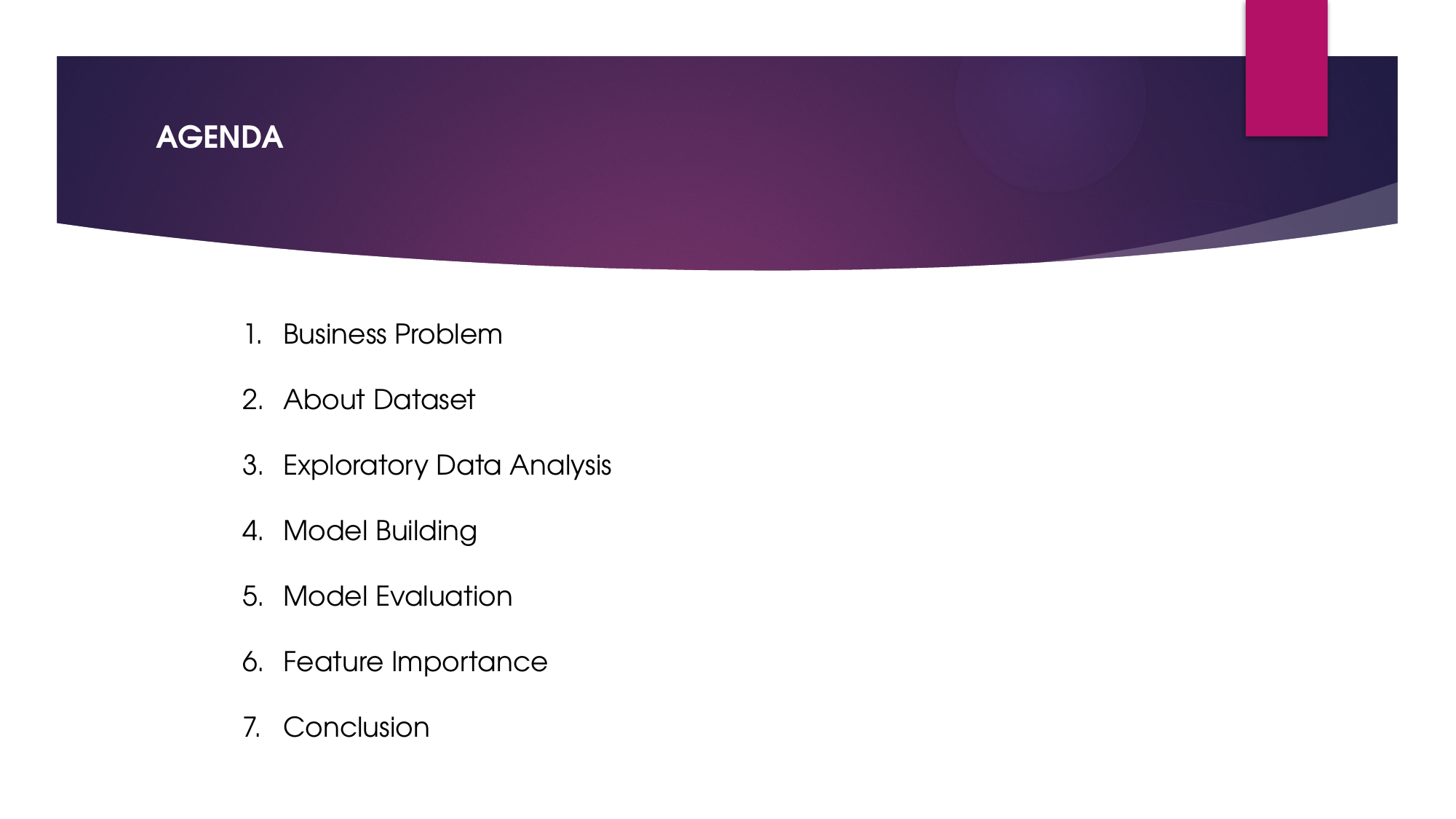

AGENDA
Business Problem

About Dataset

Exploratory Data Analysis

Model Building

Model Evaluation

Feature Importance

Conclusion